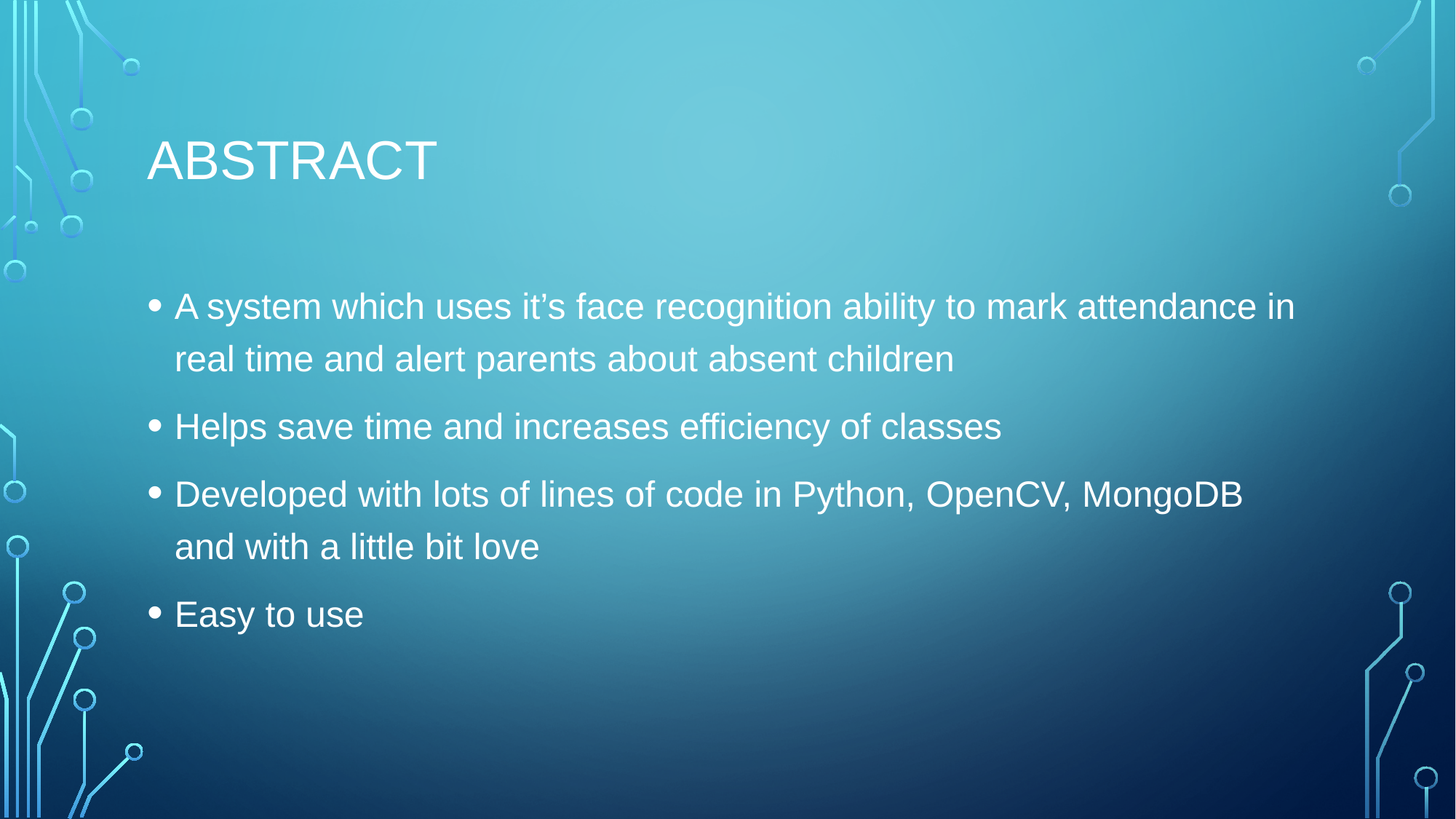

# Abstract
A system which uses it’s face recognition ability to mark attendance in real time and alert parents about absent children
Helps save time and increases efficiency of classes
Developed with lots of lines of code in Python, OpenCV, MongoDB and with a little bit love
Easy to use